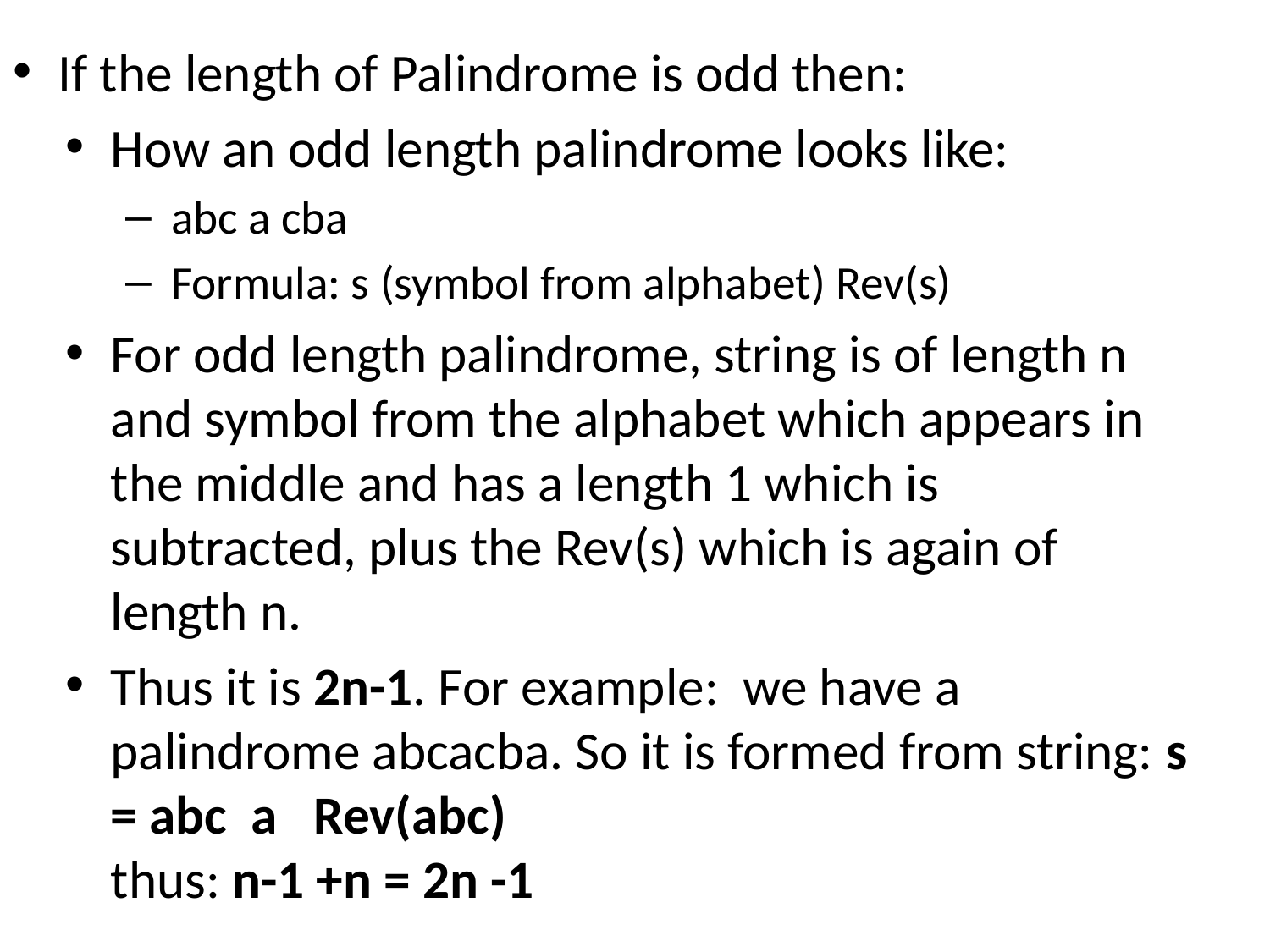

If the length of Palindrome is odd then:
How an odd length palindrome looks like:
abc a cba
Formula: s (symbol from alphabet) Rev(s)
For odd length palindrome, string is of length n and symbol from the alphabet which appears in the middle and has a length 1 which is subtracted, plus the Rev(s) which is again of length n.
Thus it is 2n-1. For example:  we have a palindrome abcacba. So it is formed from string: s = abc  a   Rev(abc)
thus: n-1 +n = 2n -1